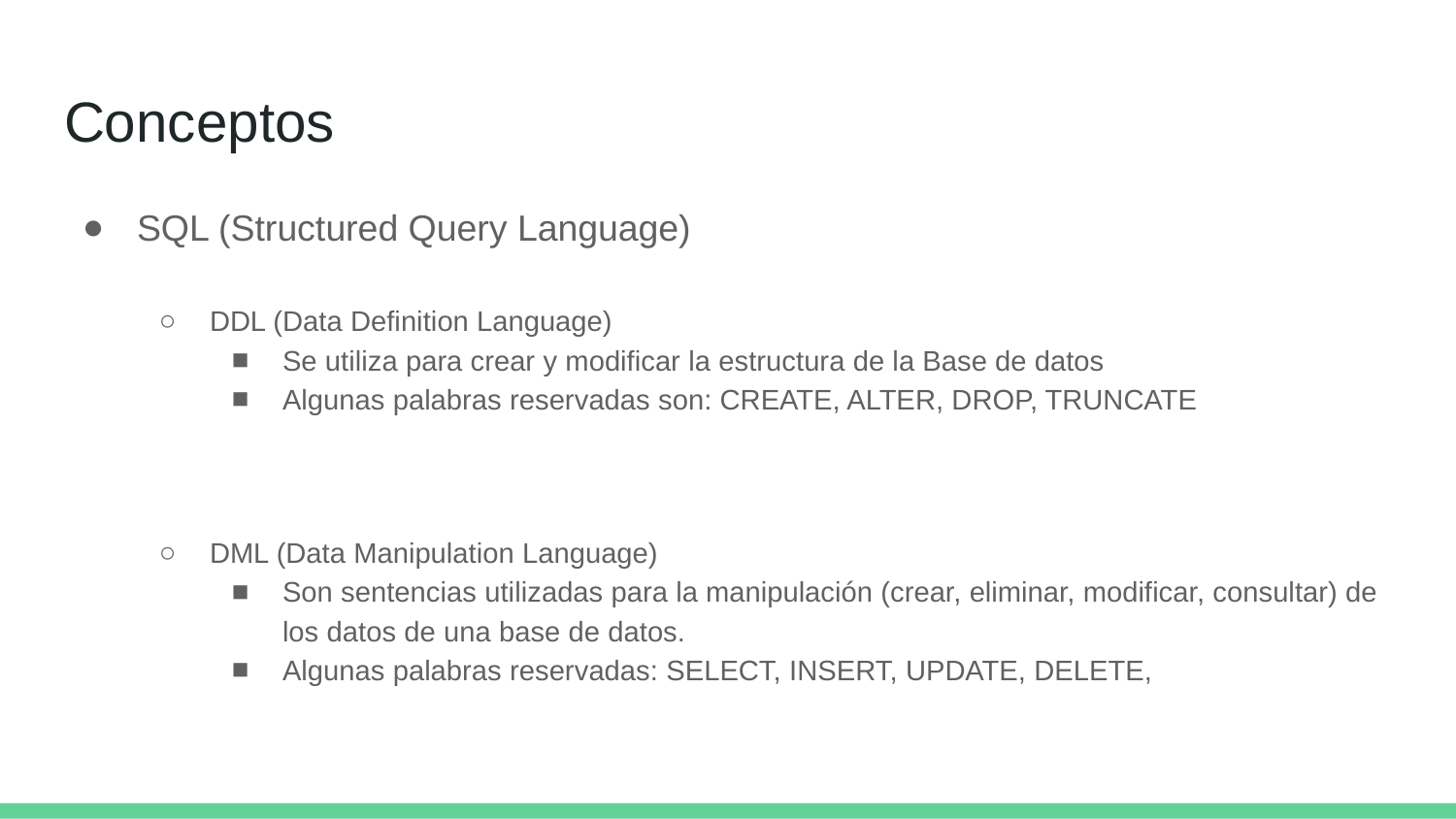

# Conceptos
SQL (Structured Query Language)

DDL (Data Definition Language)
Se utiliza para crear y modificar la estructura de la Base de datos
Algunas palabras reservadas son: CREATE, ALTER, DROP, TRUNCATE

DML (Data Manipulation Language)
Son sentencias utilizadas para la manipulación (crear, eliminar, modificar, consultar) de los datos de una base de datos.
Algunas palabras reservadas: SELECT, INSERT, UPDATE, DELETE,